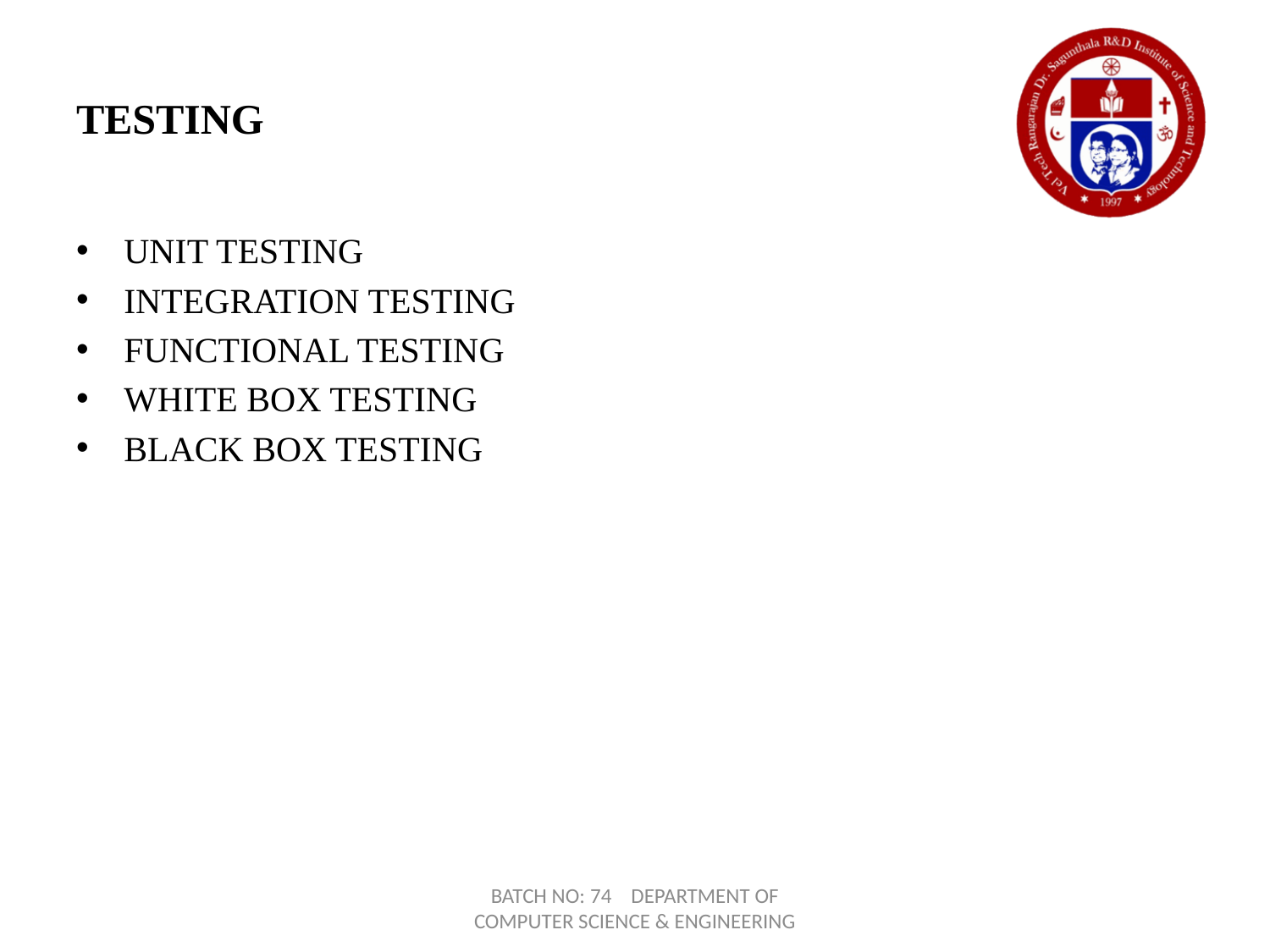

# TESTING
UNIT TESTING
INTEGRATION TESTING
FUNCTIONAL TESTING
WHITE BOX TESTING
BLACK BOX TESTING

BATCH NO: 74    DEPARTMENT OF COMPUTER SCIENCE & ENGINEERING
19